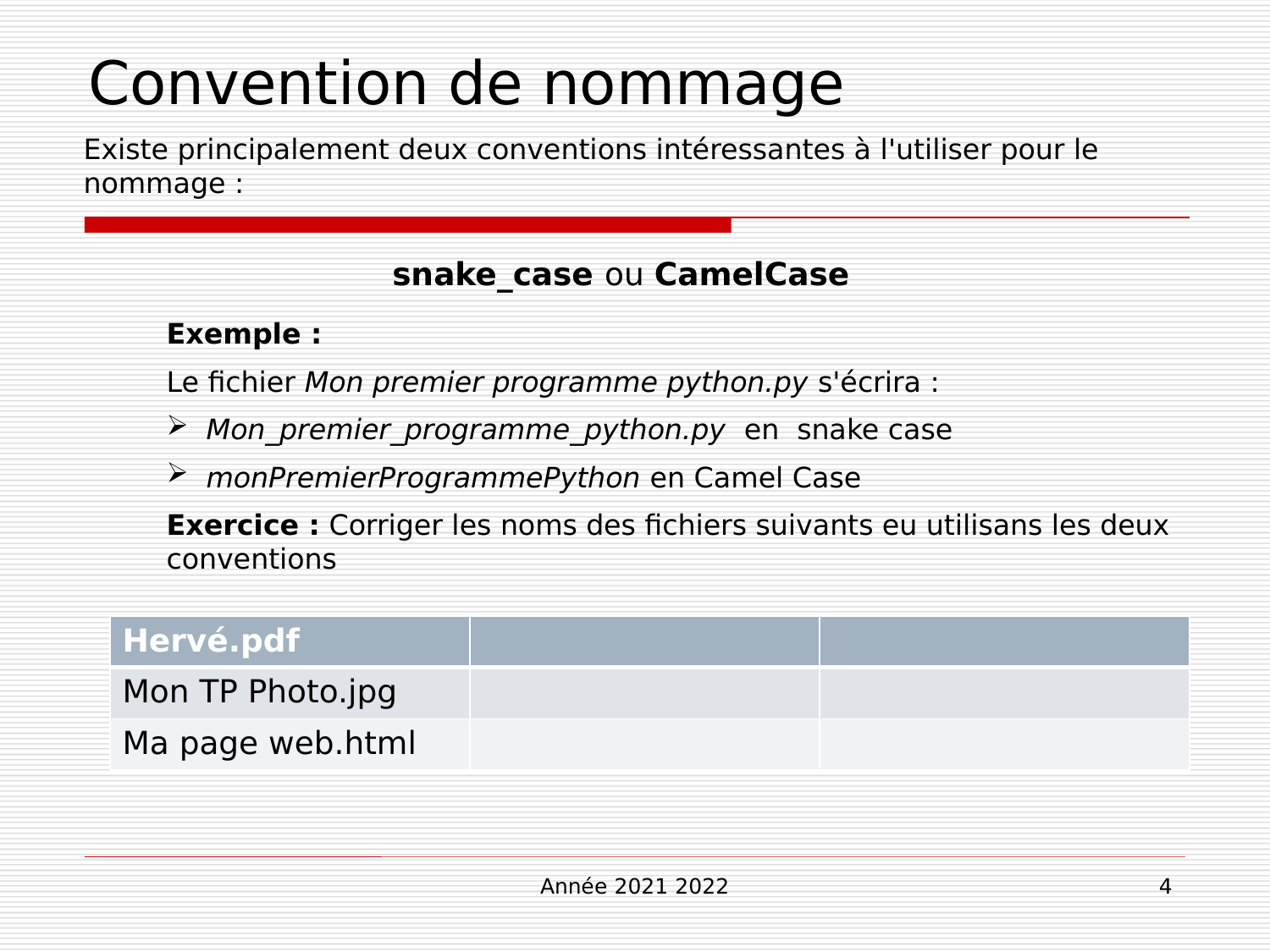

# Convention de nommage
Existe principalement deux conventions intéressantes à l'utiliser pour le nommage :

snake_case ou CamelCase
Exemple :
Le fichier Mon premier programme python.py s'écrira :
Mon_premier_programme_python.py  en  snake case
monPremierProgrammePython en Camel Case
Exercice : Corriger les noms des fichiers suivants eu utilisans les deux conventions
| Hervé.pdf |  |  |
| --- | --- | --- |
| Mon TP Photo.jpg |  |  |
| Ma page web.html |  |  |
Année 2021 2022
4